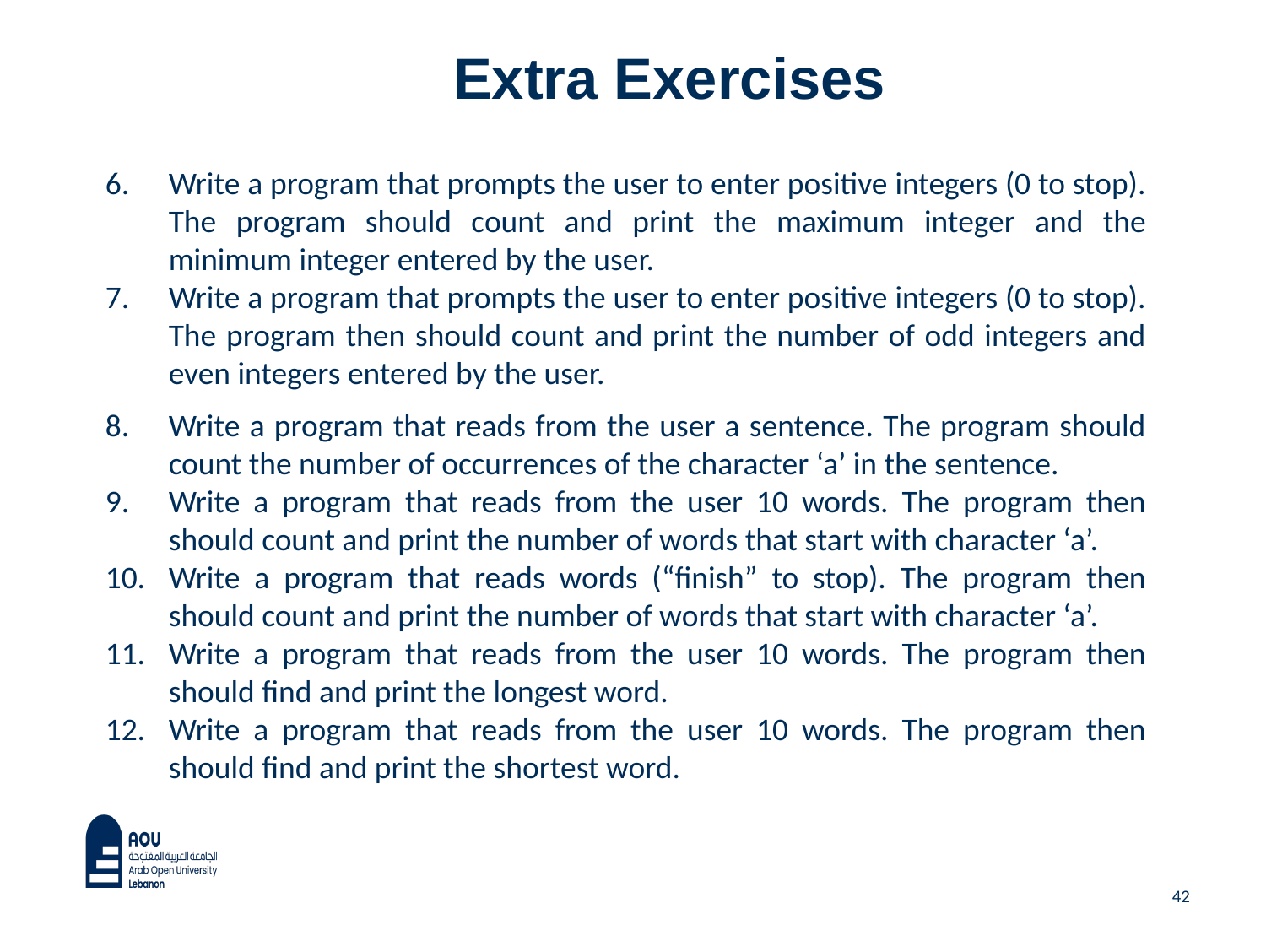

# Extra Exercises
Write a program that prompts the user to enter positive integers (0 to stop). The program should count and print the maximum integer and the minimum integer entered by the user.
Write a program that prompts the user to enter positive integers (0 to stop). The program then should count and print the number of odd integers and even integers entered by the user.

Write a program that reads from the user a sentence. The program should count the number of occurrences of the character ‘a’ in the sentence.
Write a program that reads from the user 10 words. The program then should count and print the number of words that start with character ‘a’.
Write a program that reads words (“finish” to stop). The program then should count and print the number of words that start with character ‘a’.
Write a program that reads from the user 10 words. The program then should find and print the longest word.
Write a program that reads from the user 10 words. The program then should find and print the shortest word.
42